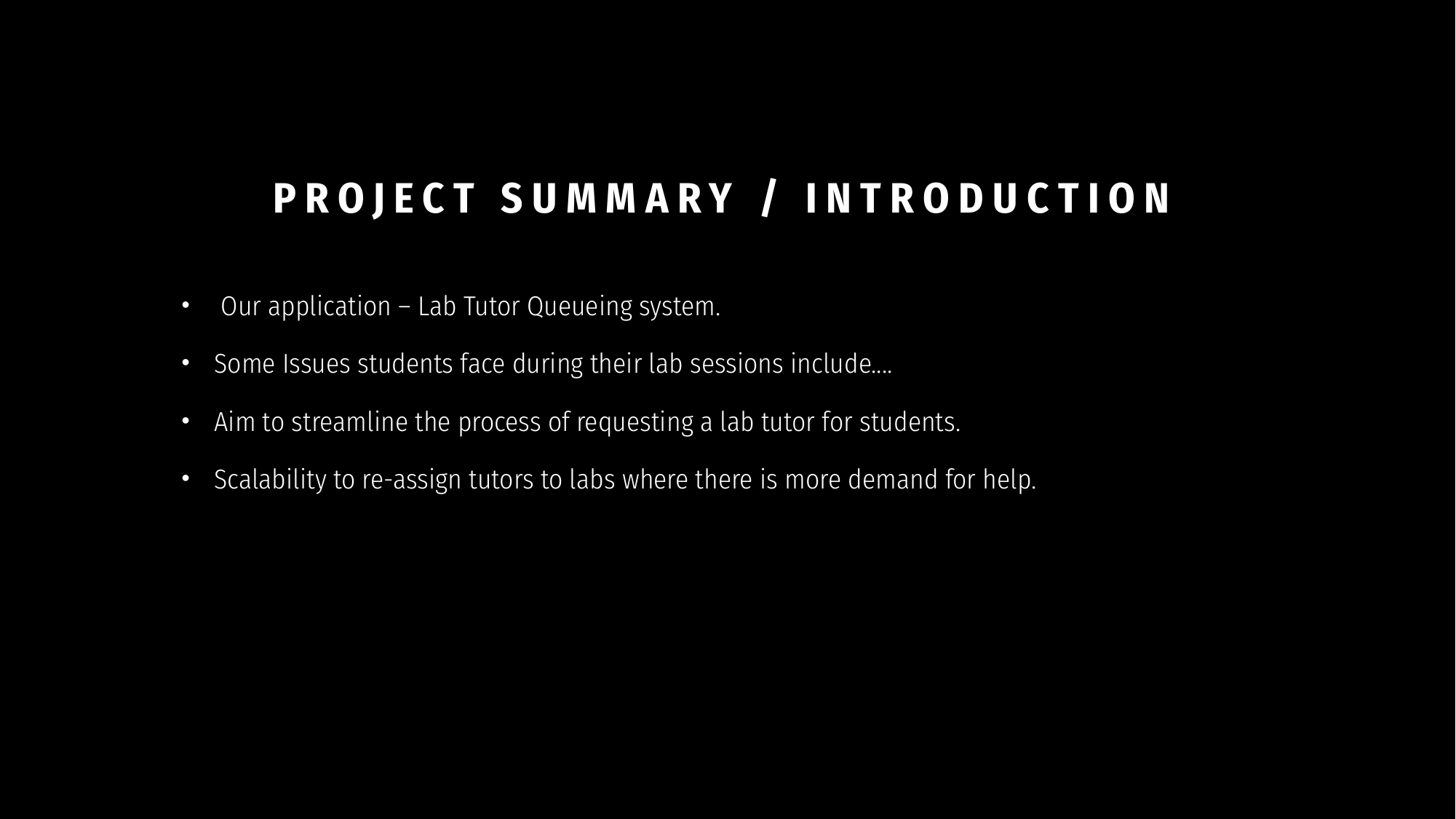

# Project Summary / Introduction
 Our application – Lab Tutor Queueing system.
Some Issues students face during their lab sessions include....
Aim to streamline the process of requesting a lab tutor for students.
Scalability to re-assign tutors to labs where there is more demand for help.